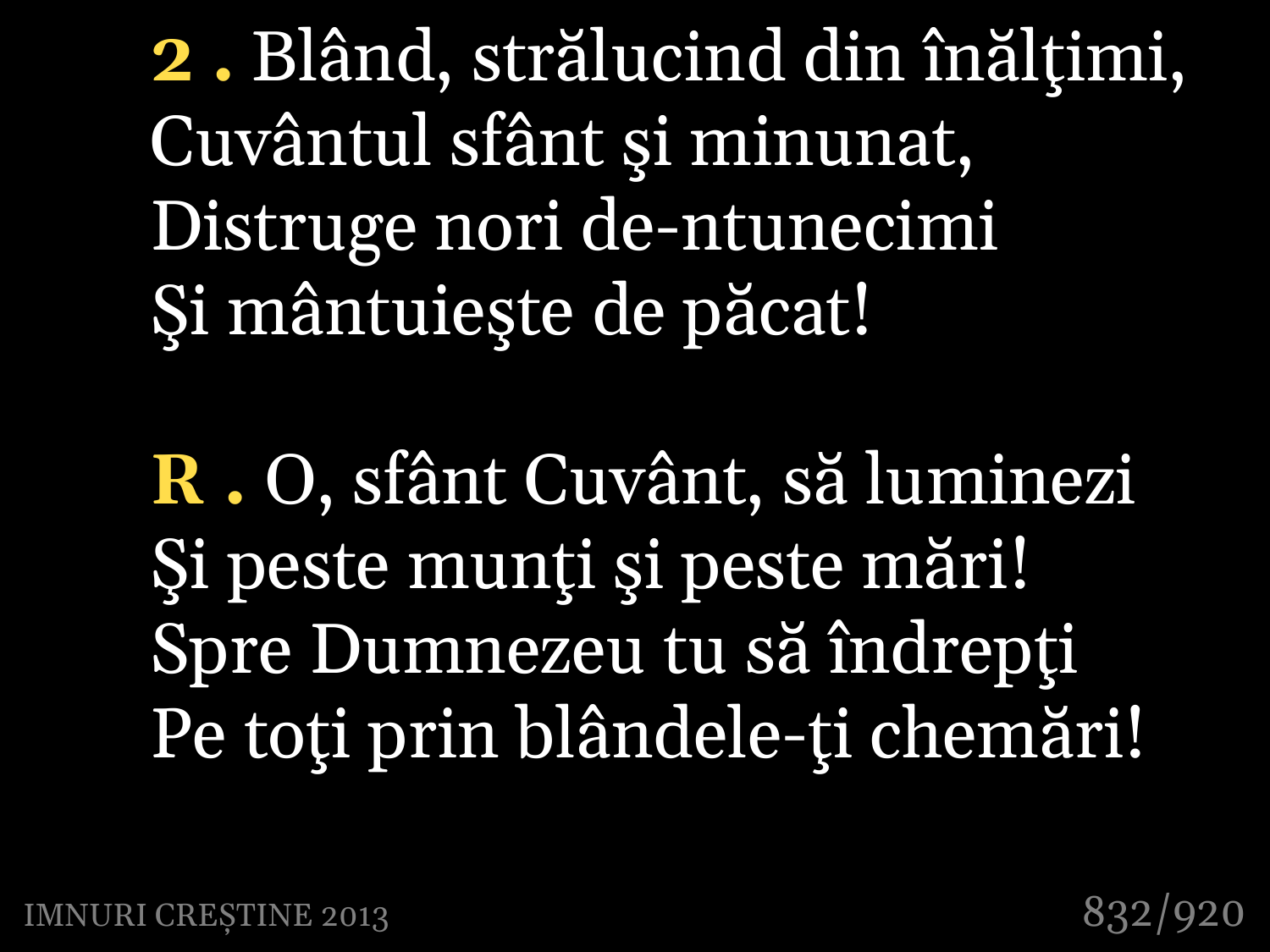

2 . Blând, strălucind din înălţimi,
Cuvântul sfânt şi minunat,
Distruge nori de-ntunecimi
Şi mântuieşte de păcat!

R . O, sfânt Cuvânt, să luminezi
Şi peste munţi şi peste mări!
Spre Dumnezeu tu să îndrepţi
Pe toţi prin blândele-ţi chemări!
832/920
IMNURI CREȘTINE 2013